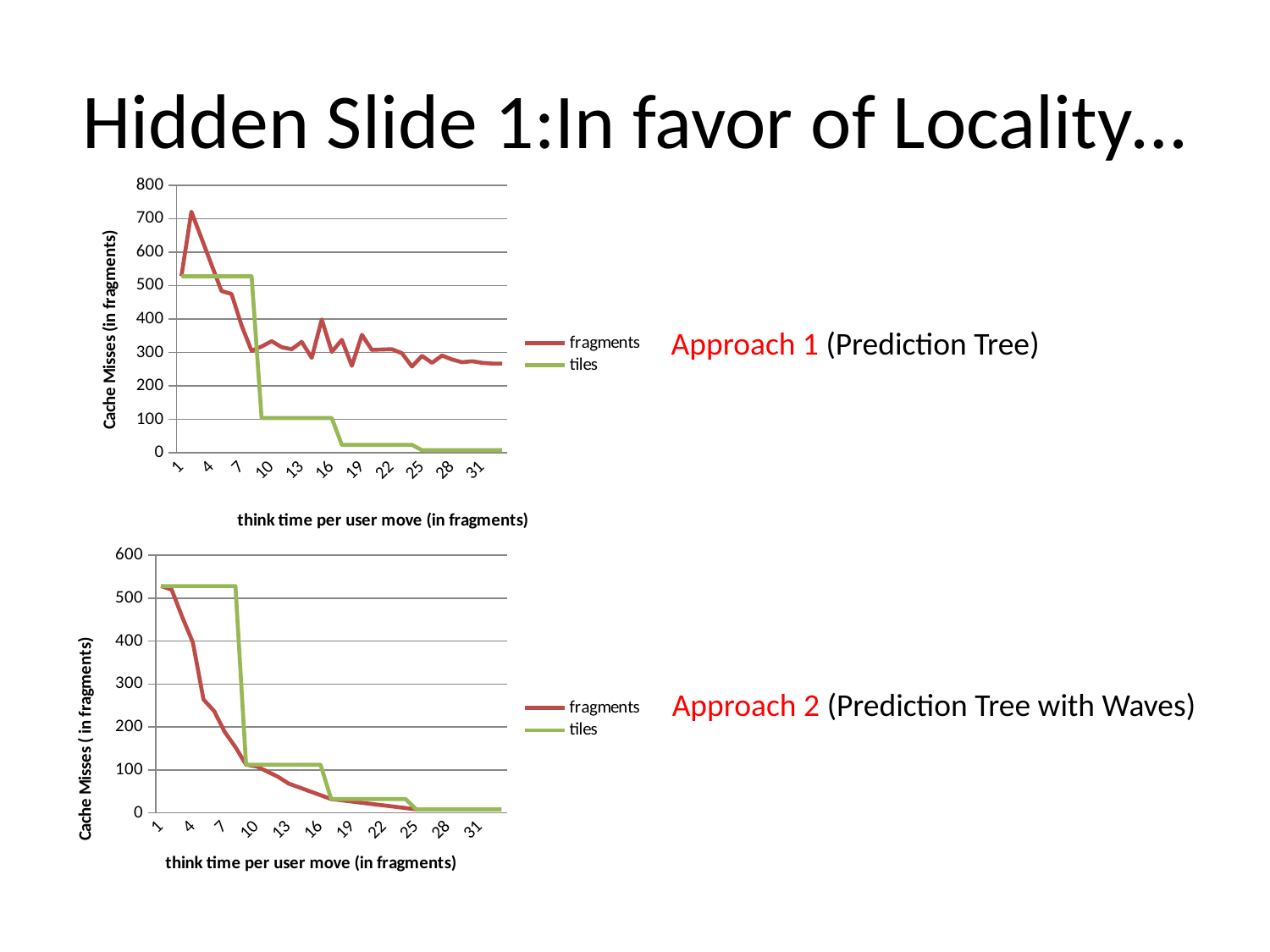

# Hidden Slide 1:In favor of Locality…

### Chart

| Category | fragments | tiles |
|---|---|---|
Approach 1 (Prediction Tree)

### Chart

| Category | fragments | tiles |
|---|---|---|
Approach 2 (Prediction Tree with Waves)